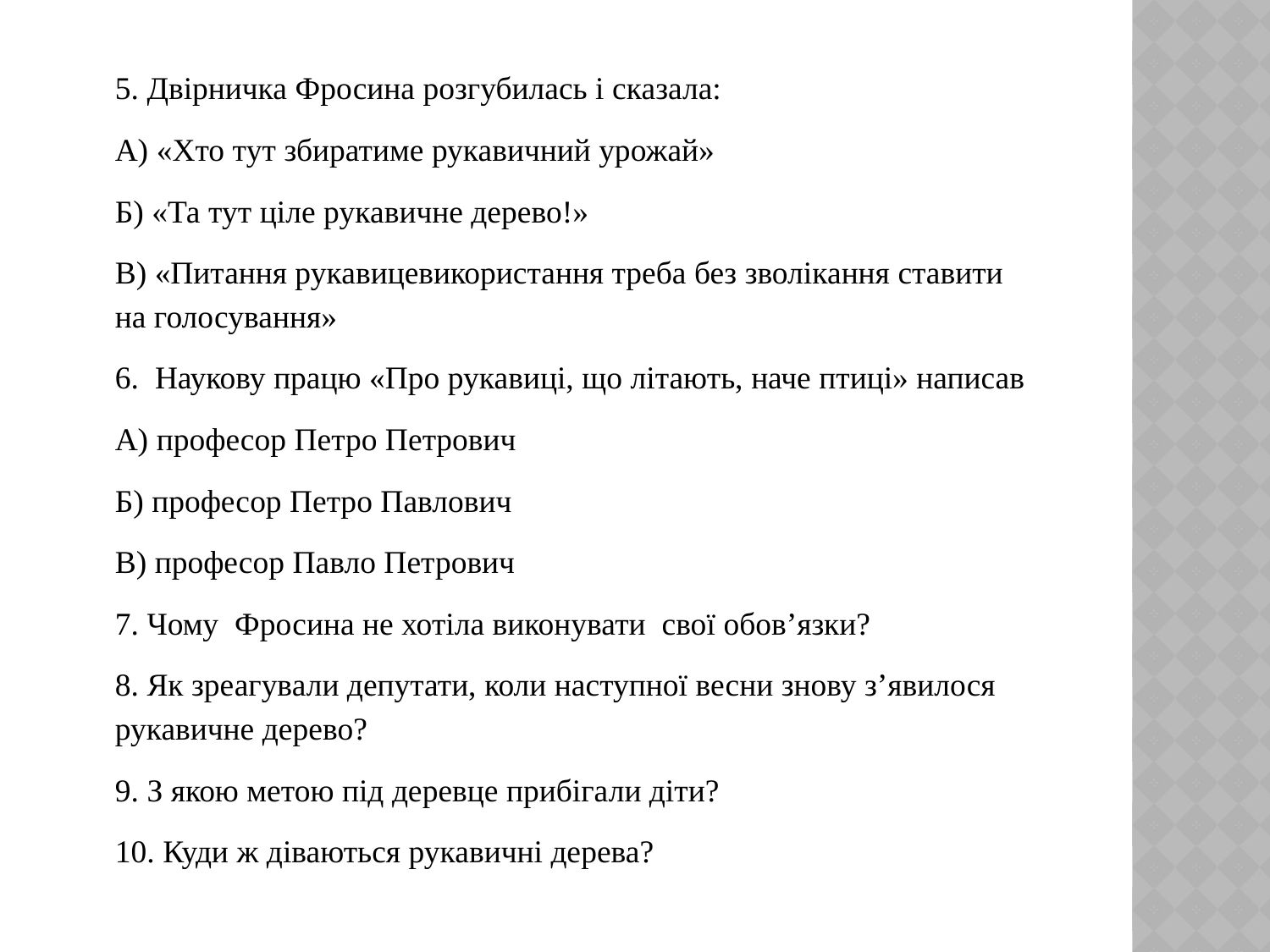

5. Двірничка Фросина розгубилась і сказала:
А) «Хто тут збиратиме рукавичний урожай»
Б) «Та тут ціле рукавичне дерево!»
В) «Питання рукавицевикористання треба без зволікання ставити на голосування»
6.  Наукову працю «Про рукавиці, що літають, наче птиці» написав
А) професор Петро Петрович
Б) професор Петро Павлович
В) професор Павло Петрович
7. Чому  Фросина не хотіла виконувати  свої обов’язки?
8. Як зреагували депутати, коли наступної весни знову з’явилося рукавичне дерево?
9. З якою метою під деревце прибігали діти?
10. Куди ж діваються рукавичні дерева?